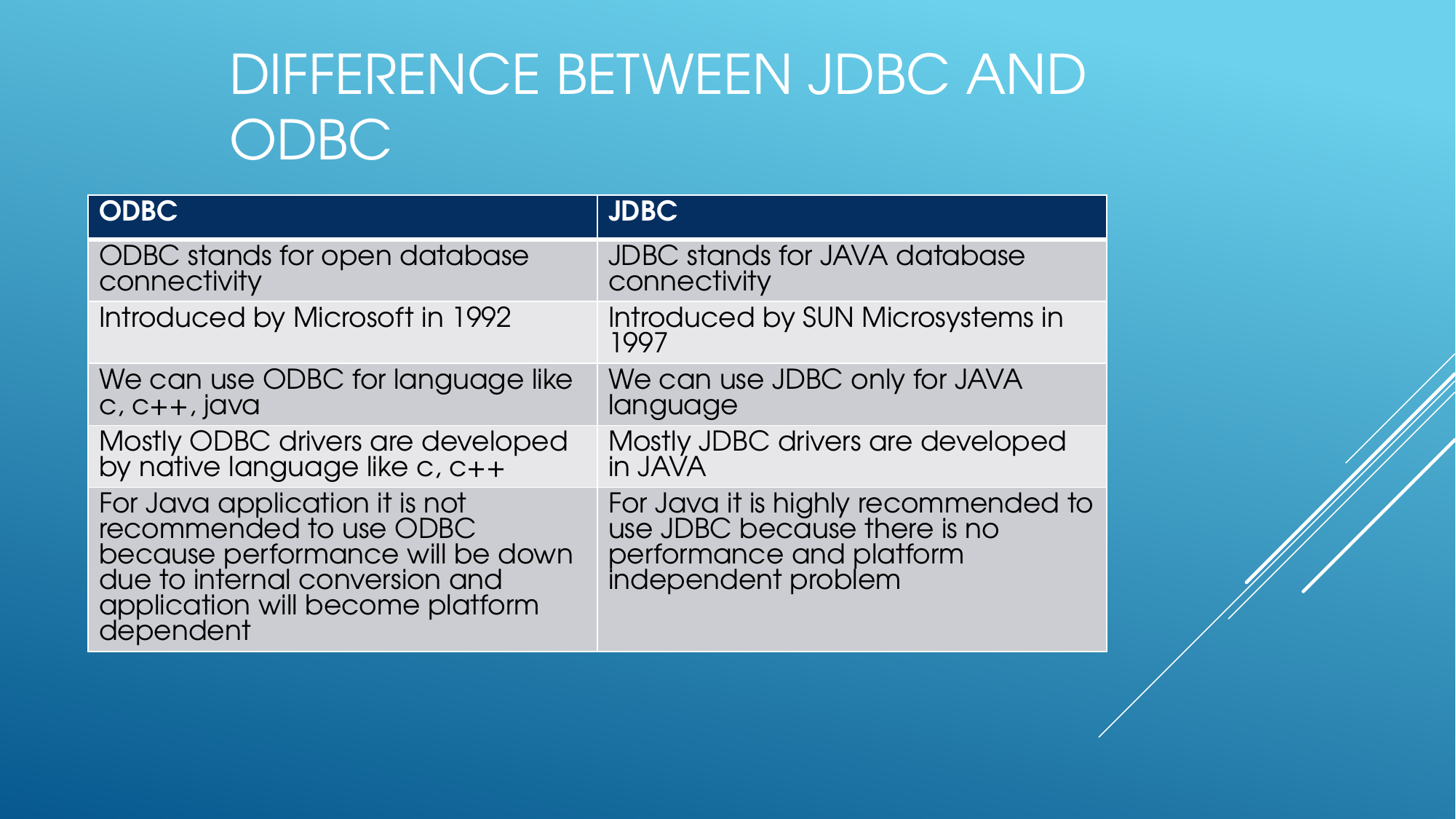

# Difference Between JDBC and ODBC
| ODBC | JDBC |
| --- | --- |
| ODBC stands for open database connectivity | JDBC stands for JAVA database connectivity |
| Introduced by Microsoft in 1992 | Introduced by SUN Microsystems in 1997 |
| We can use ODBC for language like c, c++, java | We can use JDBC only for JAVA language |
| Mostly ODBC drivers are developed by native language like c, c++ | Mostly JDBC drivers are developed in JAVA |
| For Java application it is not recommended to use ODBC because performance will be down due to internal conversion and application will become platform dependent | For Java it is highly recommended to use JDBC because there is no performance and platform independent problem |